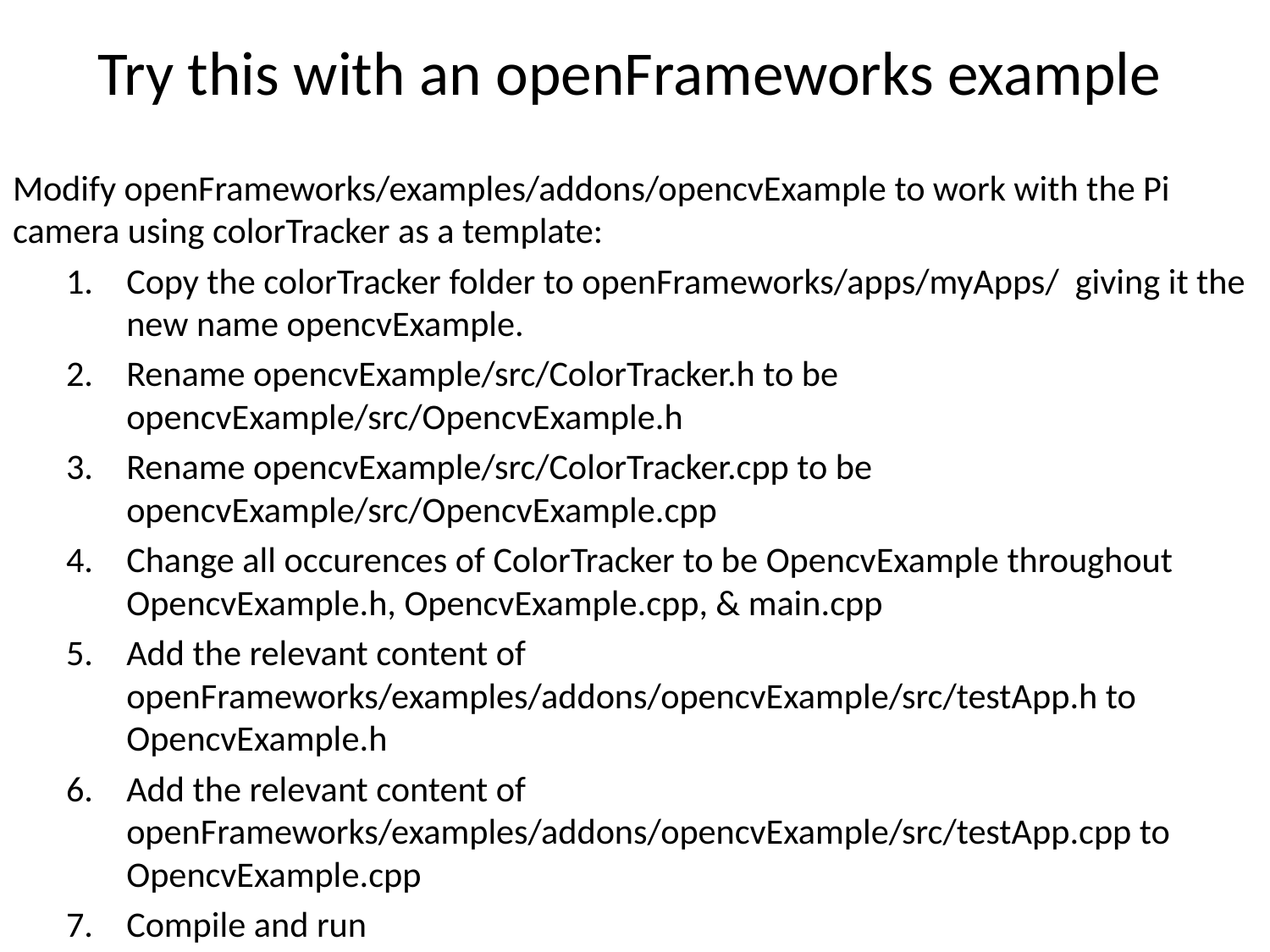

# Try this with an openFrameworks example
Modify openFrameworks/examples/addons/opencvExample to work with the Pi camera using colorTracker as a template:
Copy the colorTracker folder to openFrameworks/apps/myApps/  giving it the new name opencvExample.
Rename opencvExample/src/ColorTracker.h to be opencvExample/src/OpencvExample.h
Rename opencvExample/src/ColorTracker.cpp to be opencvExample/src/OpencvExample.cpp
Change all occurences of ColorTracker to be OpencvExample throughout OpencvExample.h, OpencvExample.cpp, & main.cpp
Add the relevant content of openFrameworks/examples/addons/opencvExample/src/testApp.h to OpencvExample.h
Add the relevant content of openFrameworks/examples/addons/opencvExample/src/testApp.cpp to OpencvExample.cpp
Compile and run